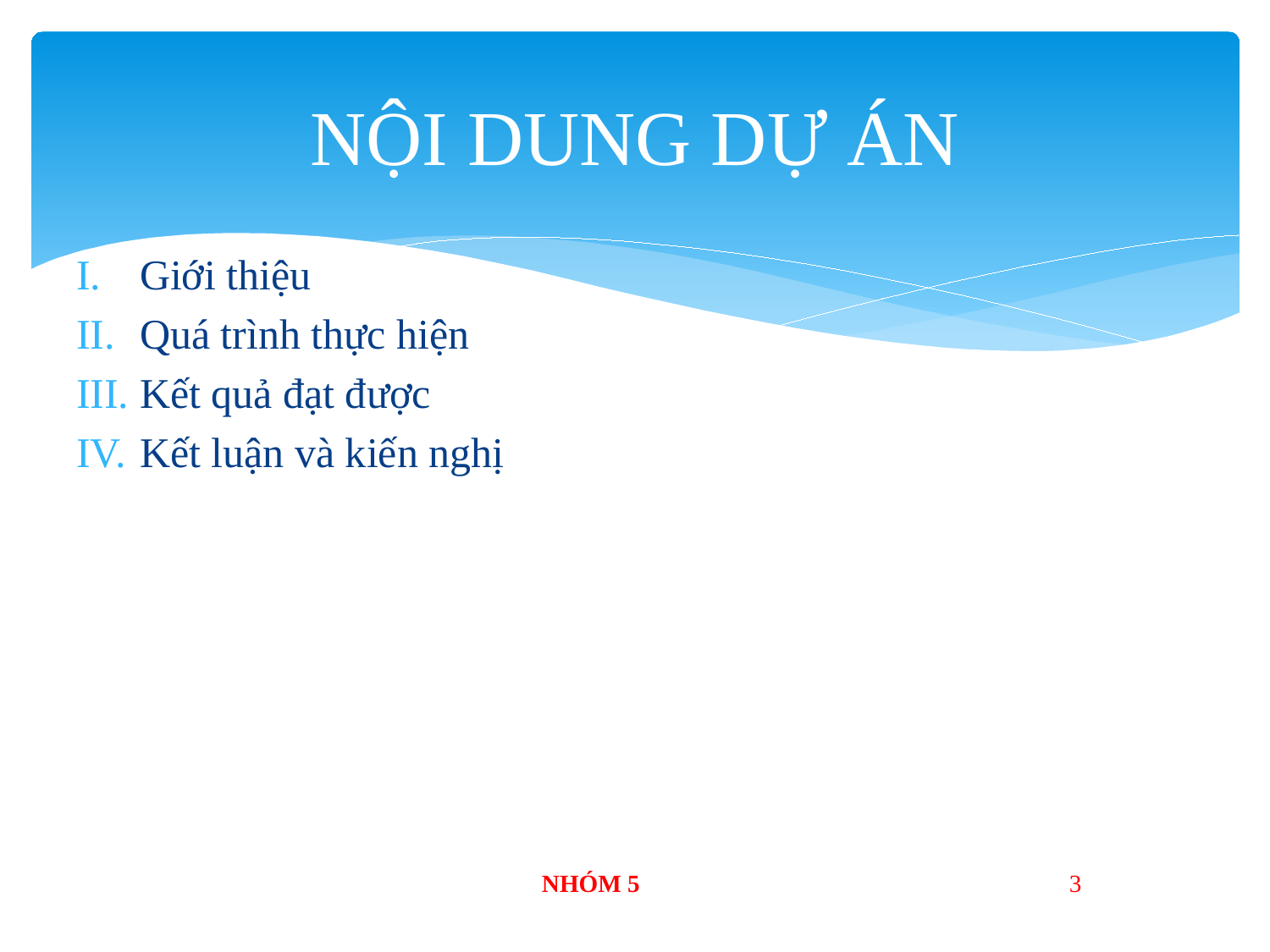

# NỘI DUNG DỰ ÁN

Giới thiệu
Quá trình thực hiện
Kết quả đạt được
Kết luận và kiến nghị

NHÓM 5
3